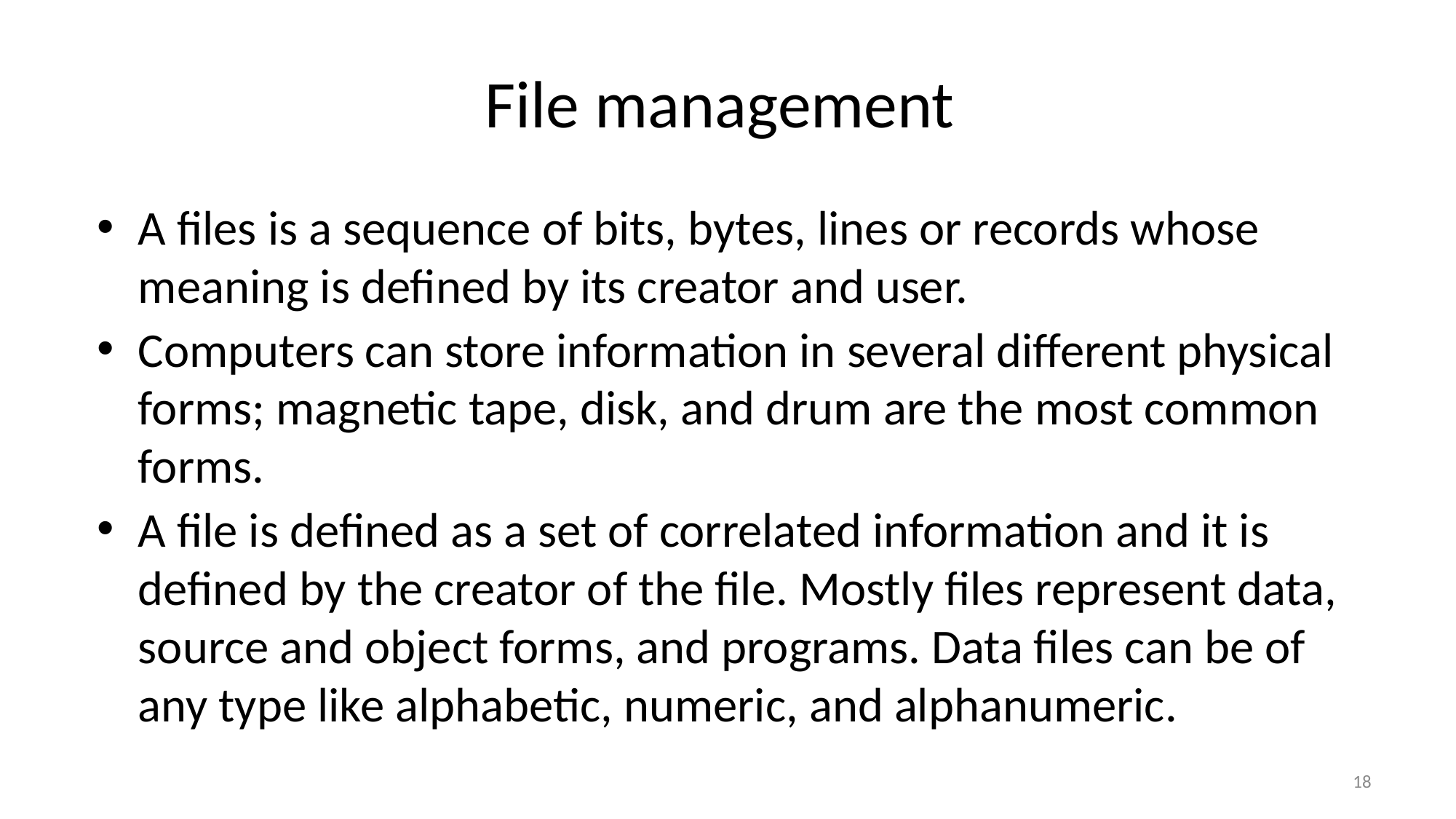

# File management
A files is a sequence of bits, bytes, lines or records whose meaning is defined by its creator and user.
Computers can store information in several different physical forms; magnetic tape, disk, and drum are the most common forms.
A file is defined as a set of correlated information and it is defined by the creator of the file. Mostly files represent data, source and object forms, and programs. Data files can be of any type like alphabetic, numeric, and alphanumeric.
18